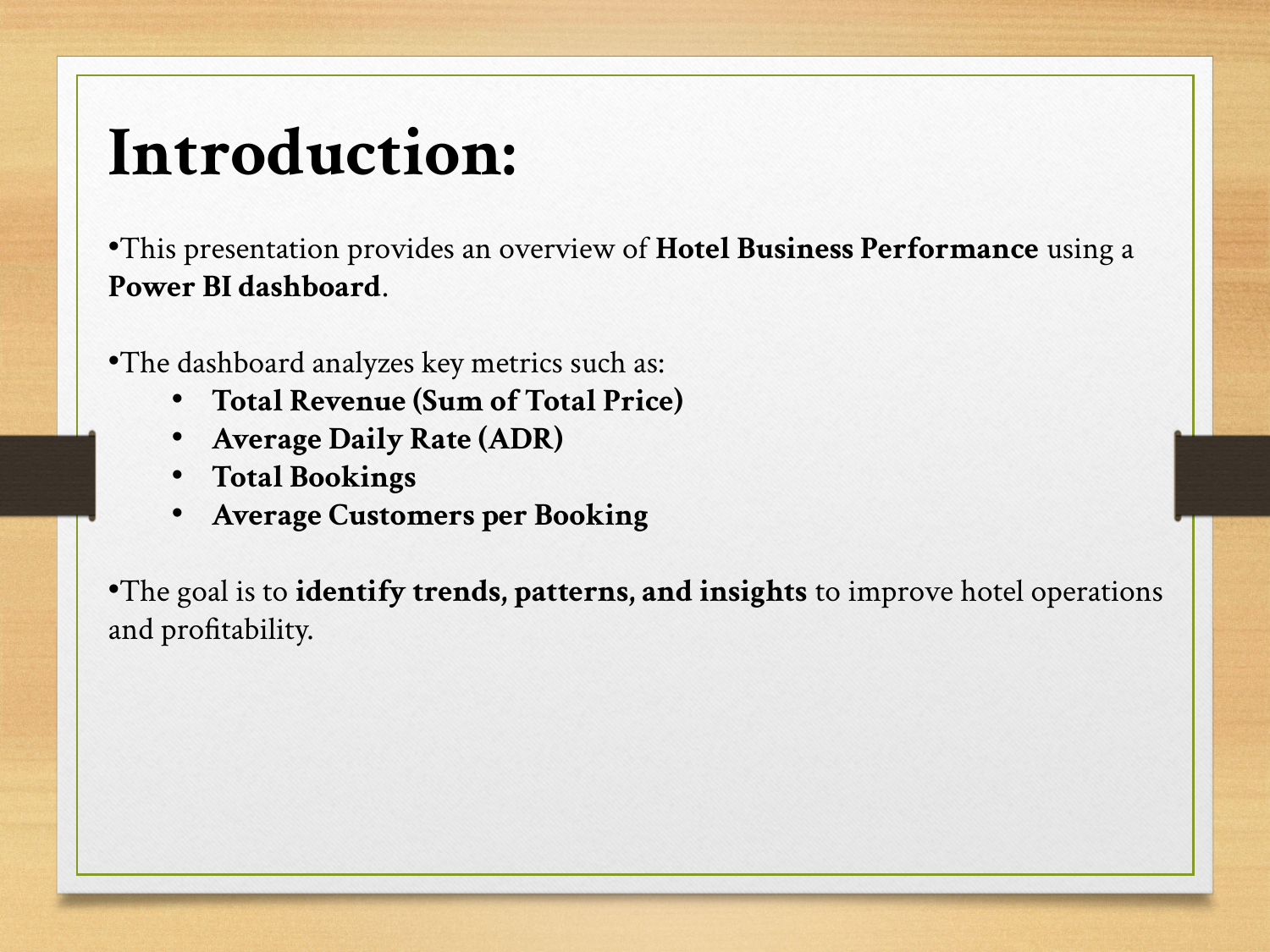

Introduction:

This presentation provides an overview of Hotel Business Performance using a Power BI dashboard.

The dashboard analyzes key metrics such as:
Total Revenue (Sum of Total Price)
Average Daily Rate (ADR)
Total Bookings
Average Customers per Booking

The goal is to identify trends, patterns, and insights to improve hotel operations and profitability.